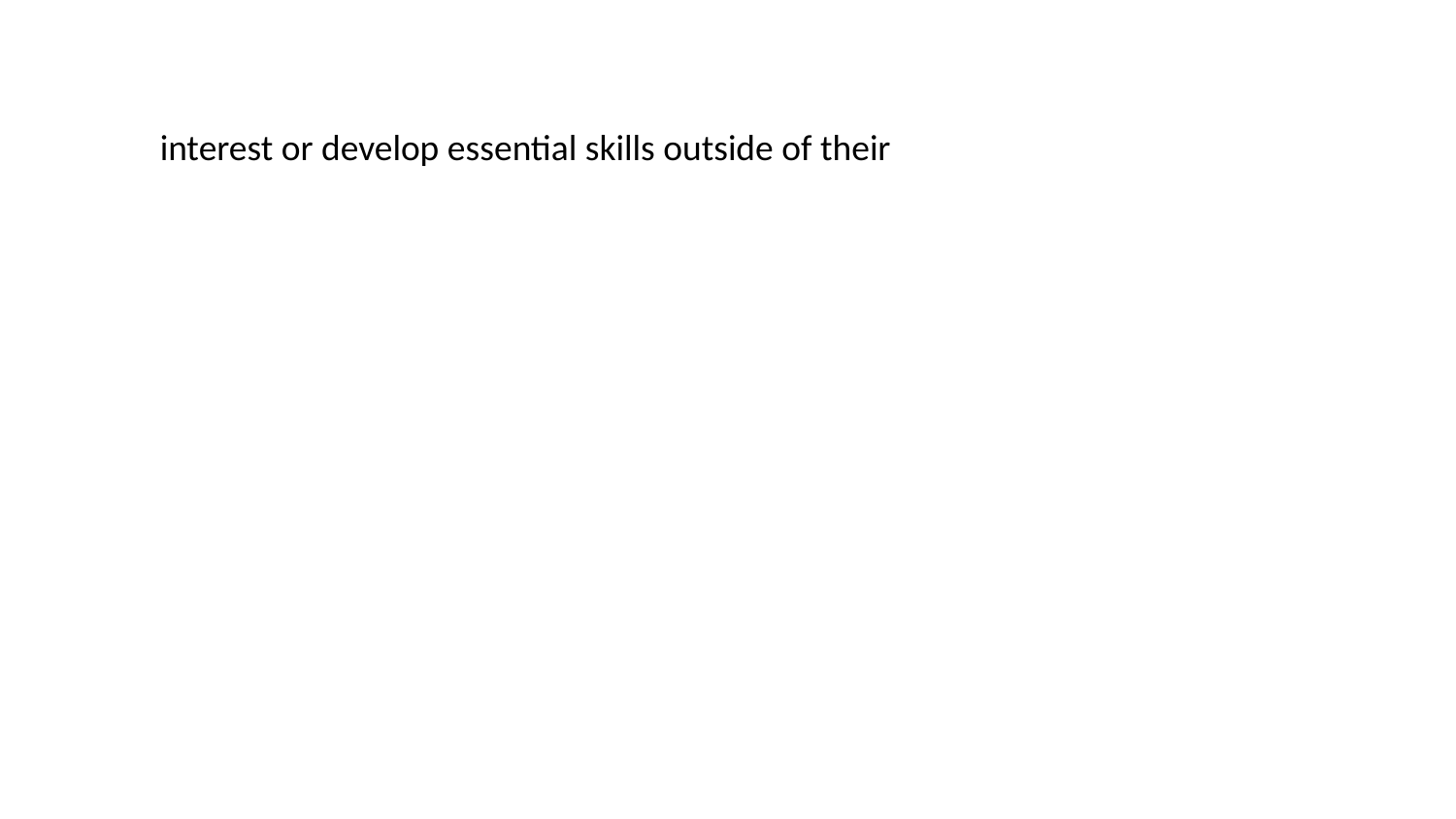

interest or develop essential skills outside of their